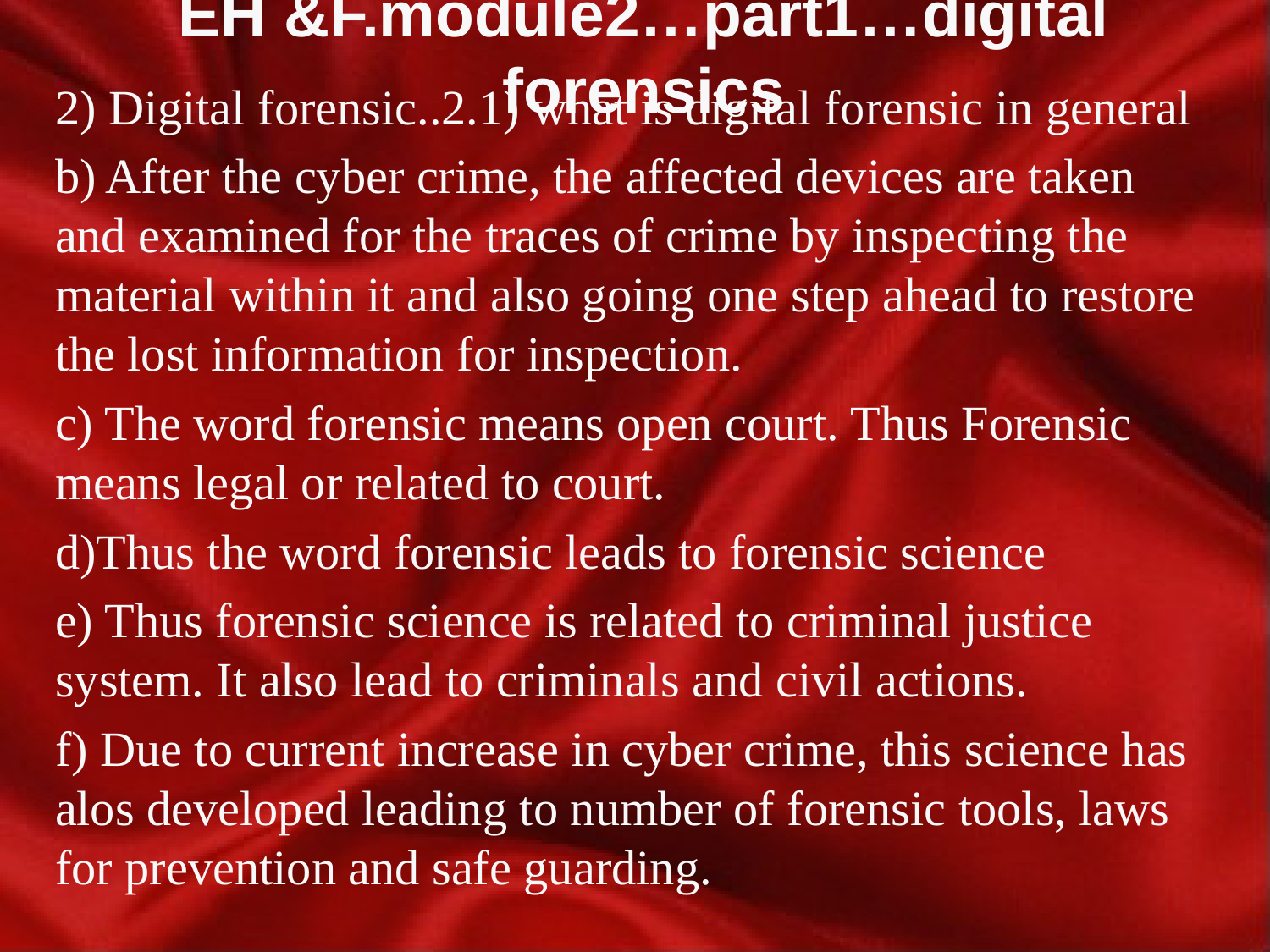

# EH &F.module2…part1…digital forensics
2) Digital forensic..2.1) what is digital forensic in general
b) After the cyber crime, the affected devices are taken and examined for the traces of crime by inspecting the material within it and also going one step ahead to restore the lost information for inspection.
c) The word forensic means open court. Thus Forensic means legal or related to court.
d)Thus the word forensic leads to forensic science
e) Thus forensic science is related to criminal justice system. It also lead to criminals and civil actions.
f) Due to current increase in cyber crime, this science has alos developed leading to number of forensic tools, laws for prevention and safe guarding.